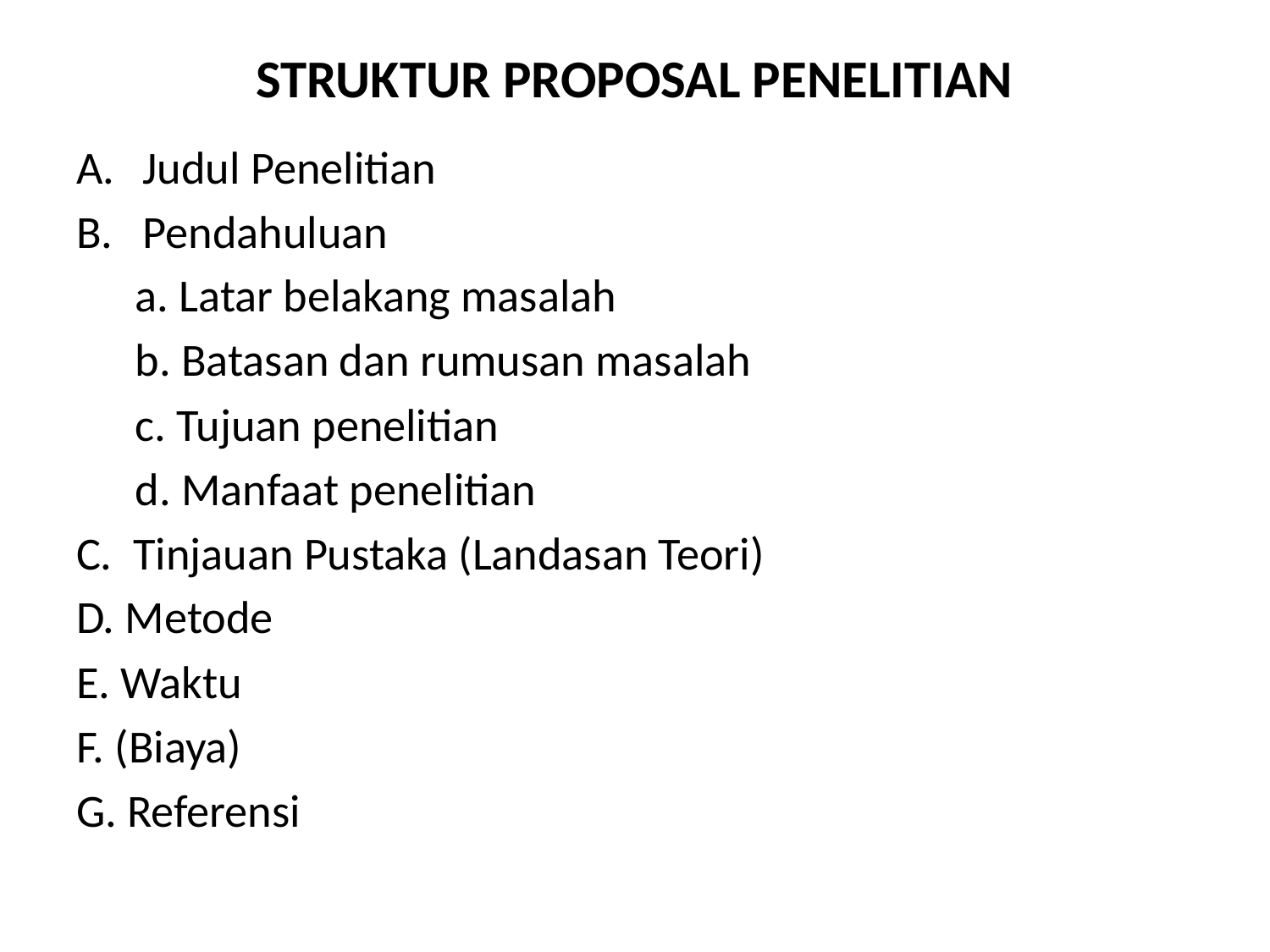

# STRUKTUR PROPOSAL PENELITIAN
Judul Penelitian
Pendahuluan
a. Latar belakang masalah
b. Batasan dan rumusan masalah
c. Tujuan penelitian
d. Manfaat penelitian
C.  Tinjauan Pustaka (Landasan Teori)
D. Metode
E. Waktu
F. (Biaya)
G. Referensi